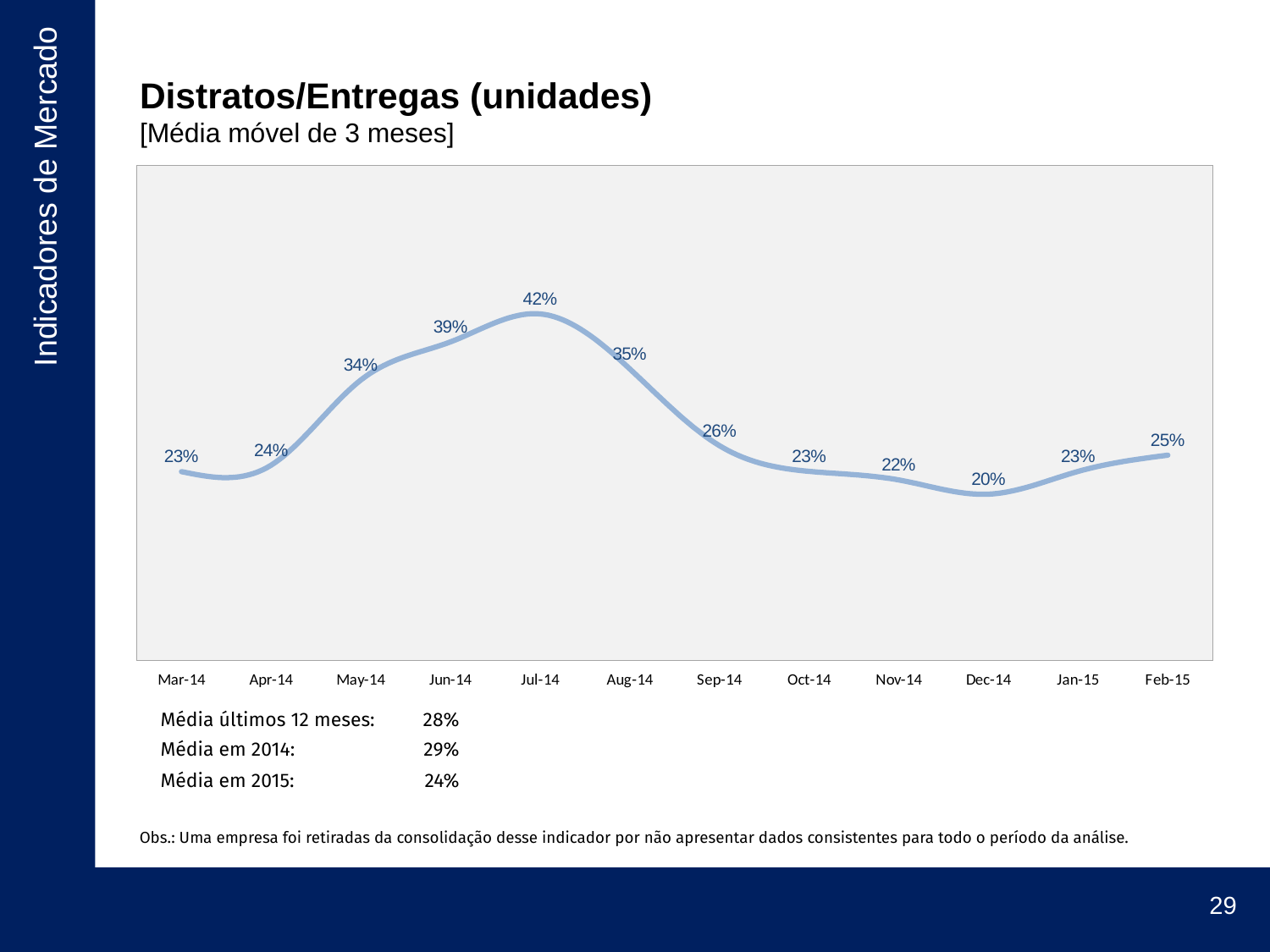

# Distratos/Entregas (unidades) [Média móvel de 3 meses]

### Chart

| Category |  |
|---|---|
| 41699 | 0.22879315643888945 |
| 41730 | 0.23671000128716693 |
| 41760 | 0.3400313971742543 |
| 41791 | 0.3862770469412695 |
| 41821 | 0.42017879948914433 |
| 41852 | 0.35344322344322343 |
| 41883 | 0.26032612976918834 |
| 41913 | 0.22916104335877113 |
| 41944 | 0.21876611504383292 |
| 41974 | 0.20151430655055552 |
| 42005 | 0.22913792700320326 |
| 42036 | 0.24882768285452486 |
| Média últimos 12 meses: | 28% |
| --- | --- |
| Média em 2014: | 29% |
| Média em 2015: | 24% |
Obs.: Uma empresa foi retiradas da consolidação desse indicador por não apresentar dados consistentes para todo o período da análise.
29